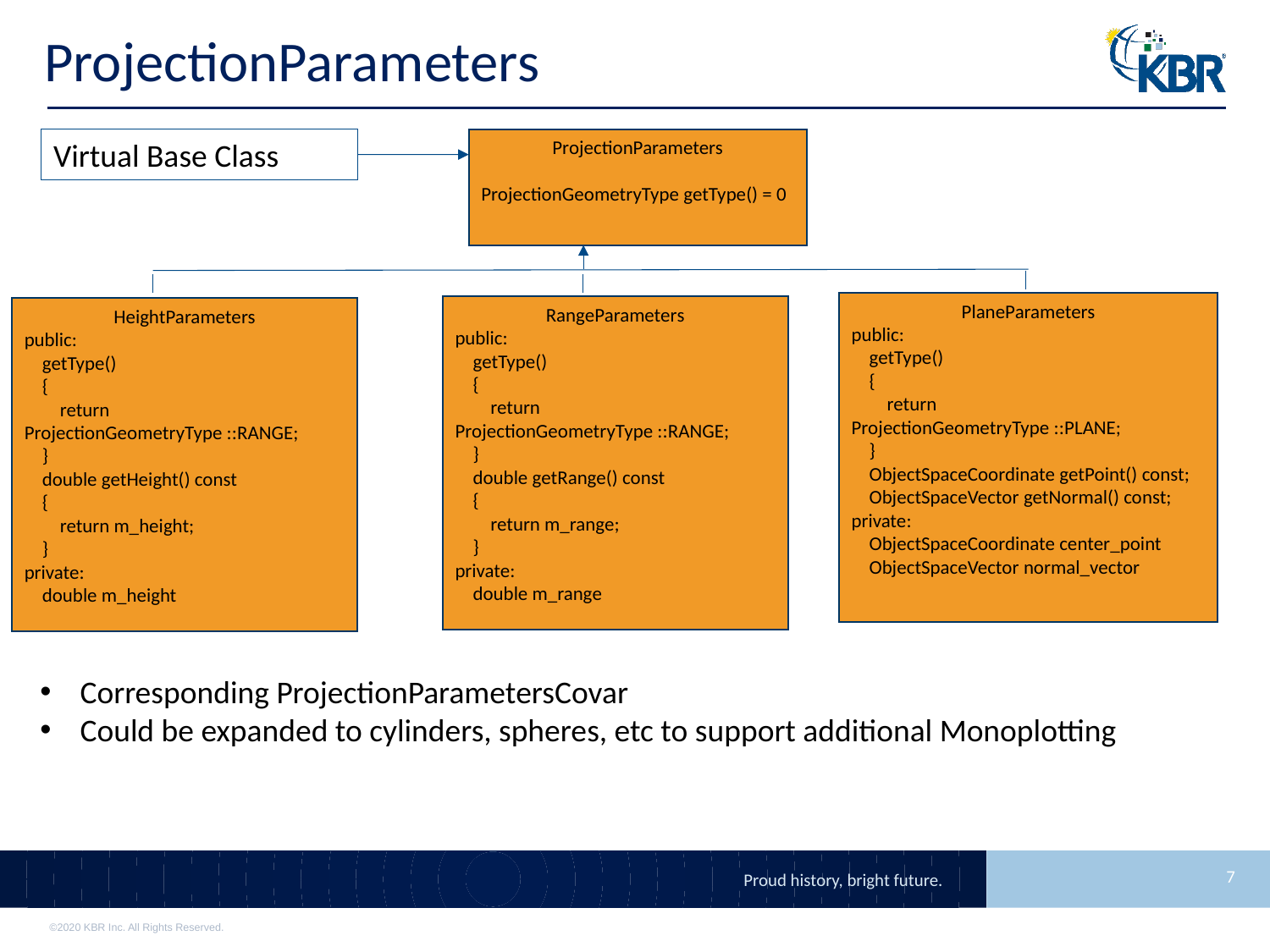

# ProjectionParameters
Virtual Base Class
ProjectionParameters

ProjectionGeometryType getType() = 0
PlaneParameters
public:
    getType()
    {
        return ProjectionGeometryType ::PLANE;
    }
    ObjectSpaceCoordinate getPoint() const;
    ObjectSpaceVector getNormal() const;
private:
    ObjectSpaceCoordinate center_point
    ObjectSpaceVector normal_vector
RangeParameters
public:
    getType()
    {
        return ProjectionGeometryType ::RANGE;
    }
    double getRange() const
    {
        return m_range;
    }
private:
    double m_range
HeightParameters
public:
    getType()
    {
        return ProjectionGeometryType ::RANGE;
    }
    double getHeight() const
    {
        return m_height;
    }
private:
    double m_height
Corresponding ProjectionParametersCovar
Could be expanded to cylinders, spheres, etc to support additional Monoplotting